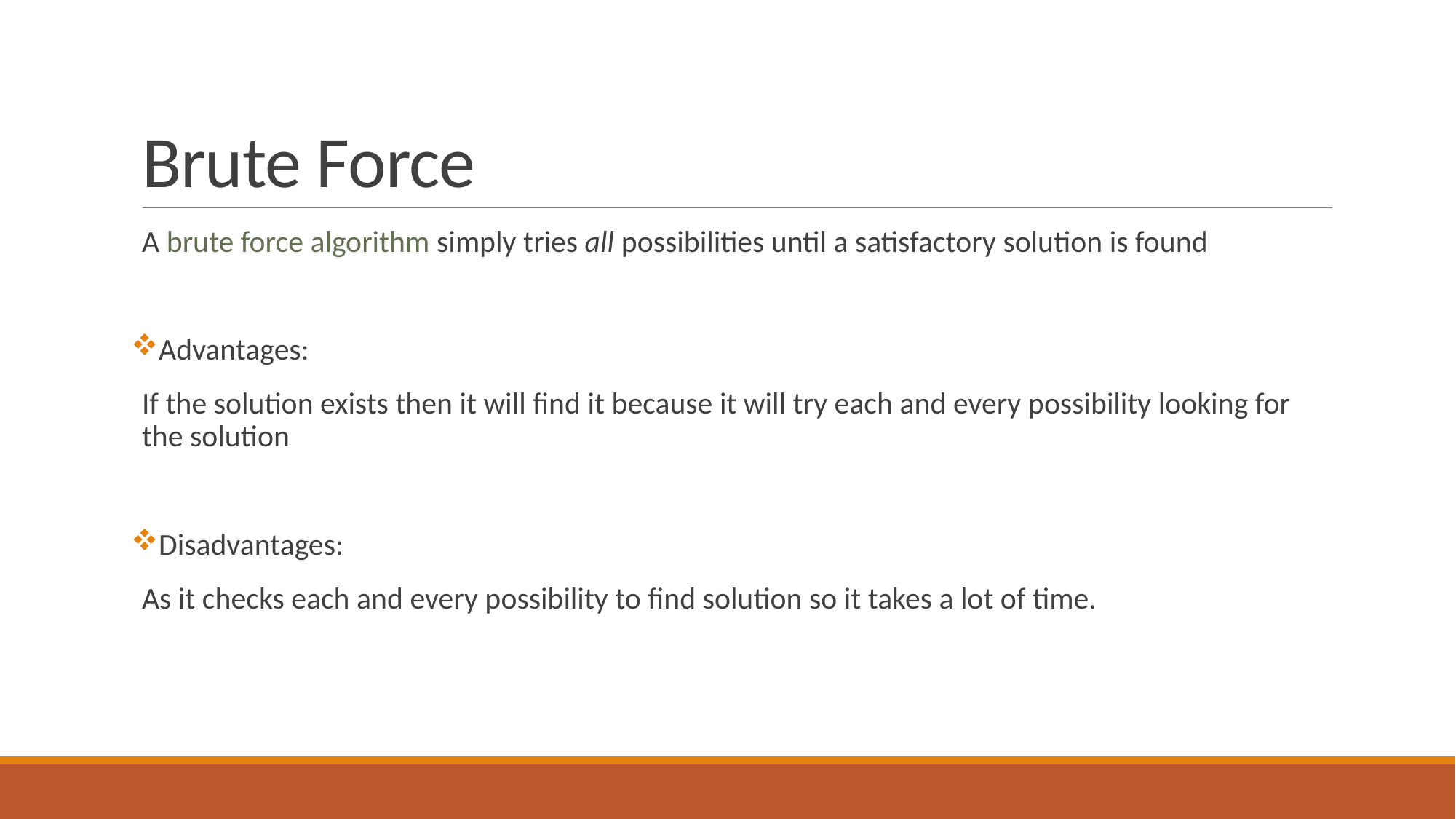

# Brute Force
A brute force algorithm simply tries all possibilities until a satisfactory solution is found

Advantages:
If the solution exists then it will find it because it will try each and every possibility looking for the solution

Disadvantages:
As it checks each and every possibility to find solution so it takes a lot of time.